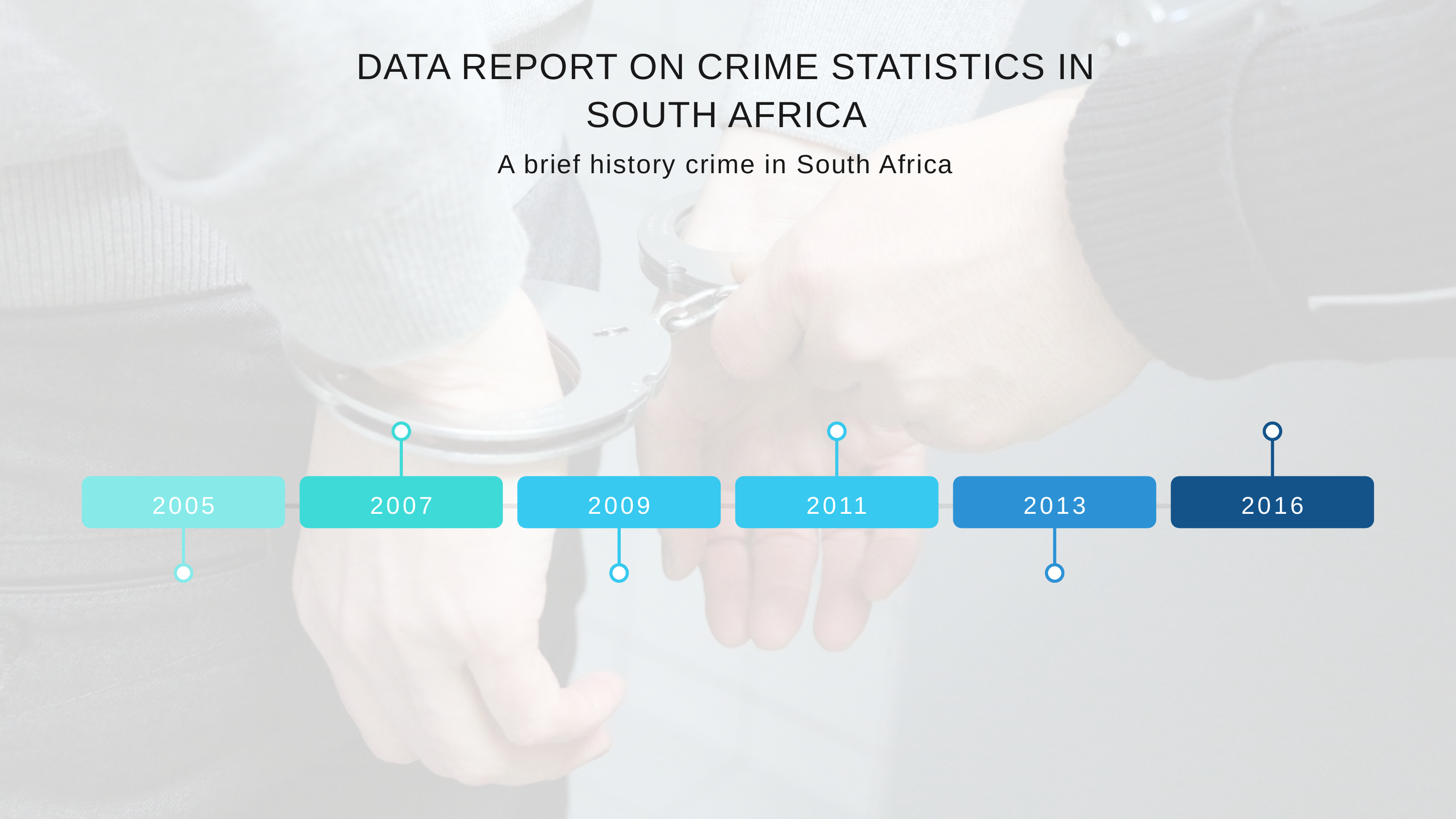

DATA REPORT ON CRIME STATISTICS IN SOUTH AFRICA
A brief history crime in South Africa

2005
2007
2009
2011
2013
2016